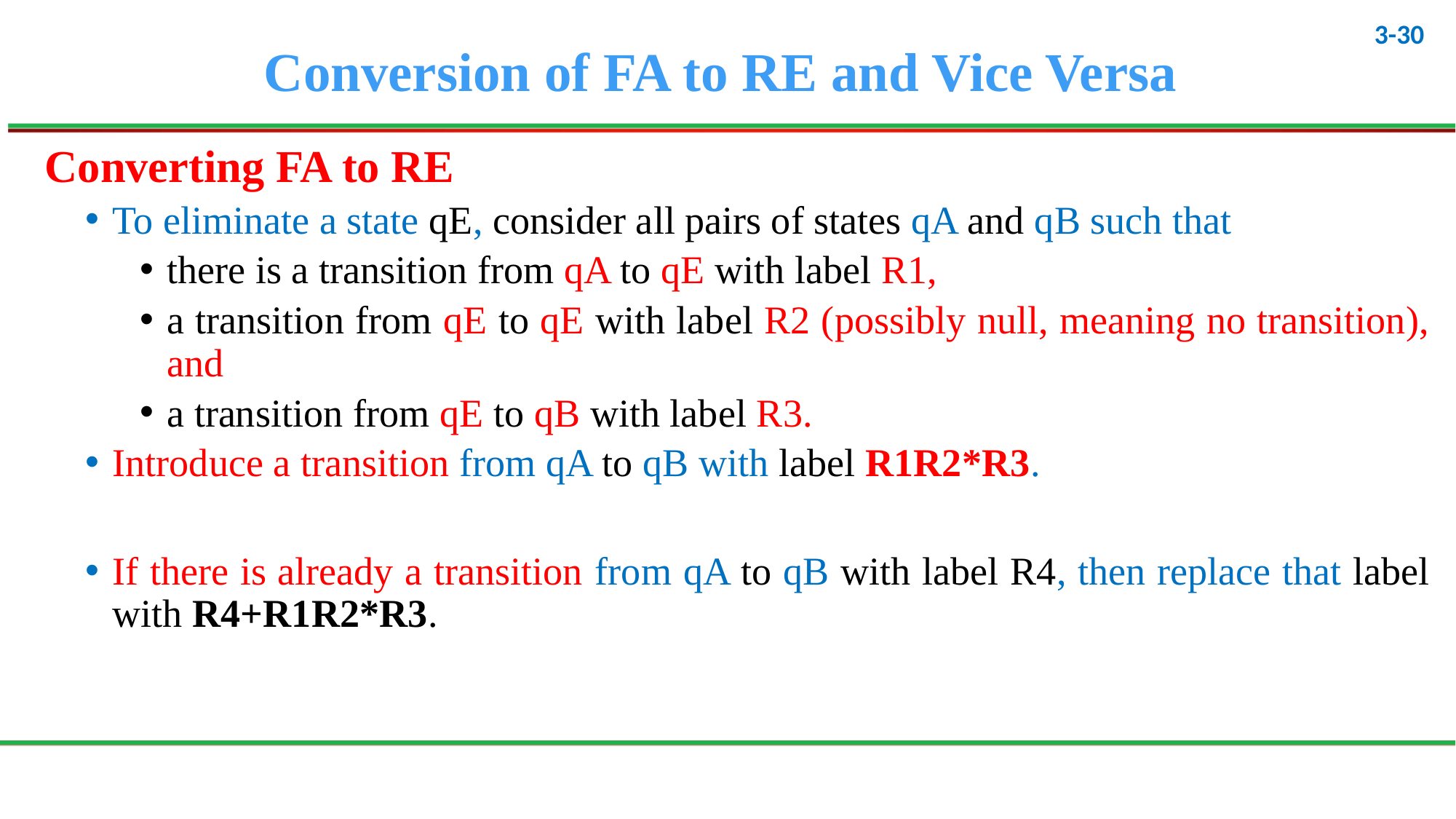

30
# Conversion of FA to RE and Vice Versa
Converting FA to RE
To eliminate a state qE, consider all pairs of states qA and qB such that
there is a transition from qA to qE with label R1,
a transition from qE to qE with label R2 (possibly null, meaning no transition), and
a transition from qE to qB with label R3.
Introduce a transition from qA to qB with label R1R2*R3.

If there is already a transition from qA to qB with label R4, then replace that label with R4+R1R2*R3.